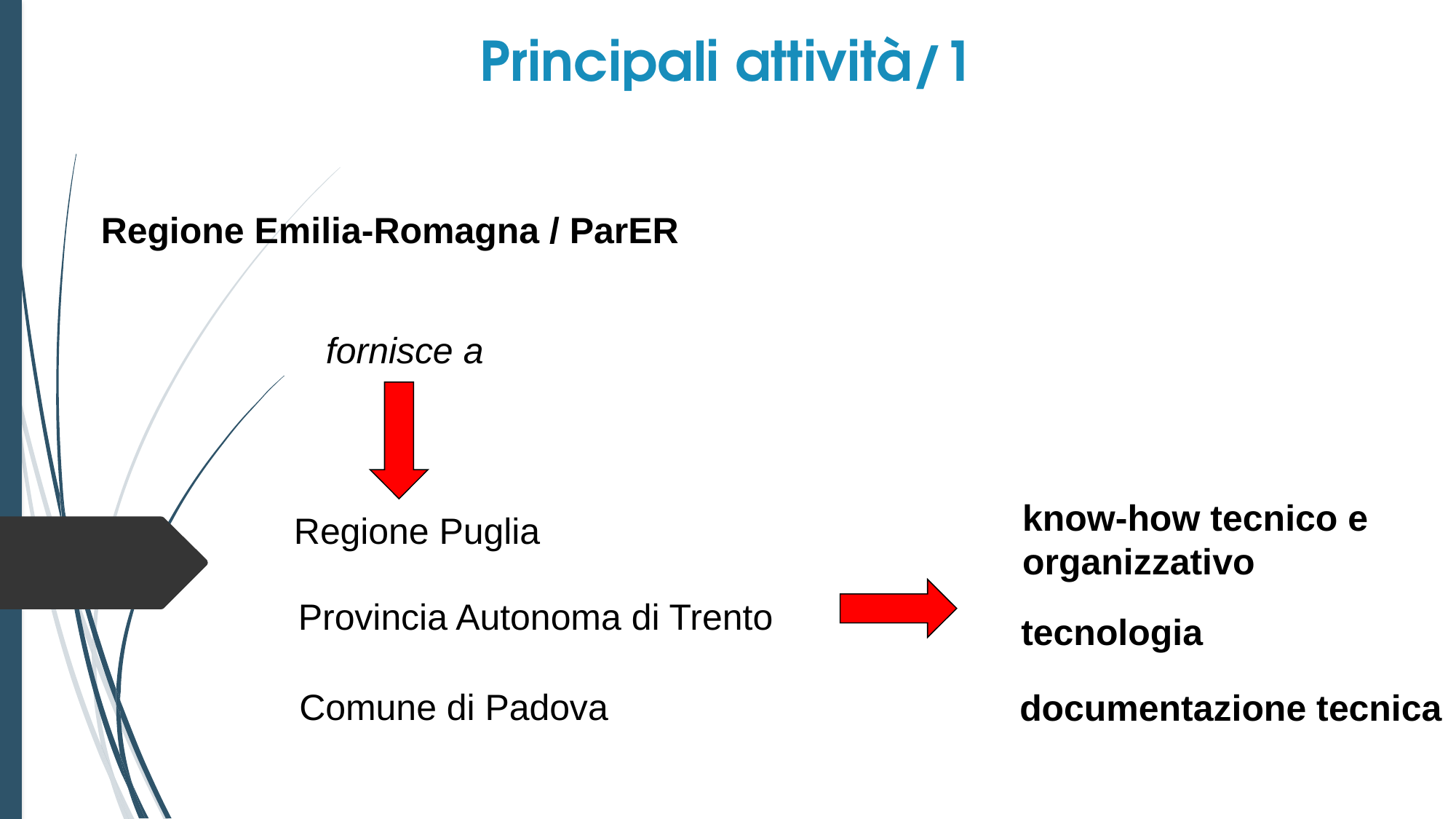

Principali attività/1
Regione Emilia-Romagna / ParER
fornisce a

know-how tecnico e
organizzativo
Regione Puglia

Provincia Autonoma di Trento
tecnologia
Comune di Padova
documentazione tecnica